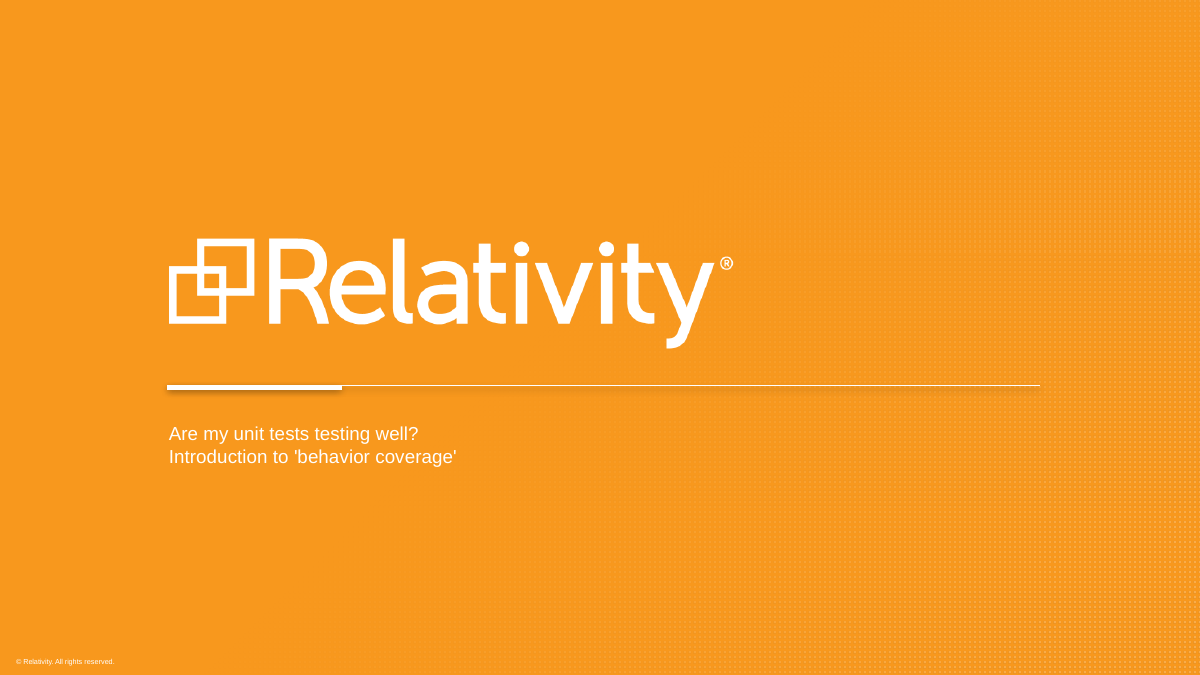

# Are my unit tests testing well? Introduction to 'behavior coverage'